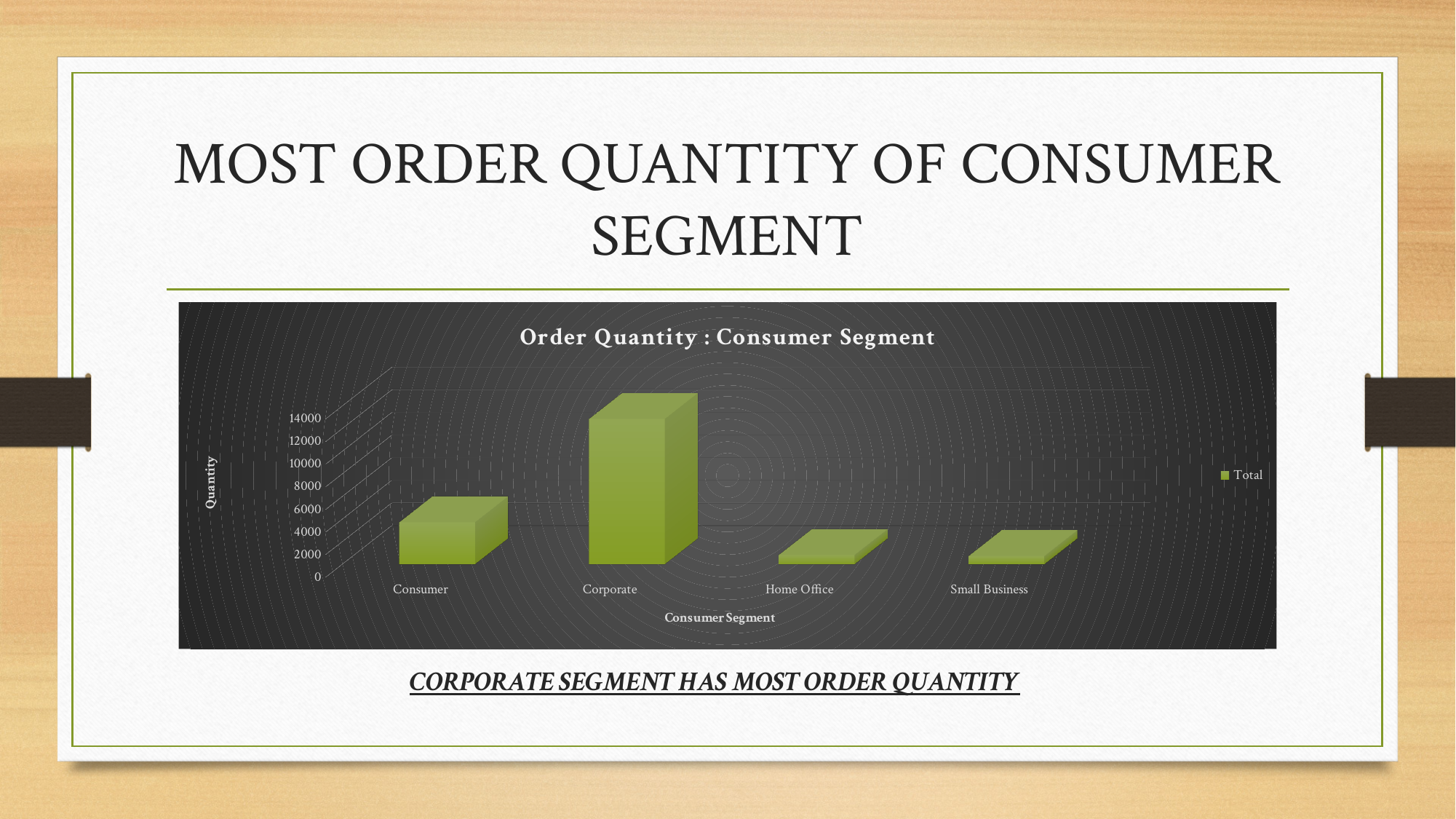

# MOST ORDER QUANTITY OF CONSUMER SEGMENT

[unsupported chart]

CORPORATE SEGMENT HAS MOST ORDER QUANTITY